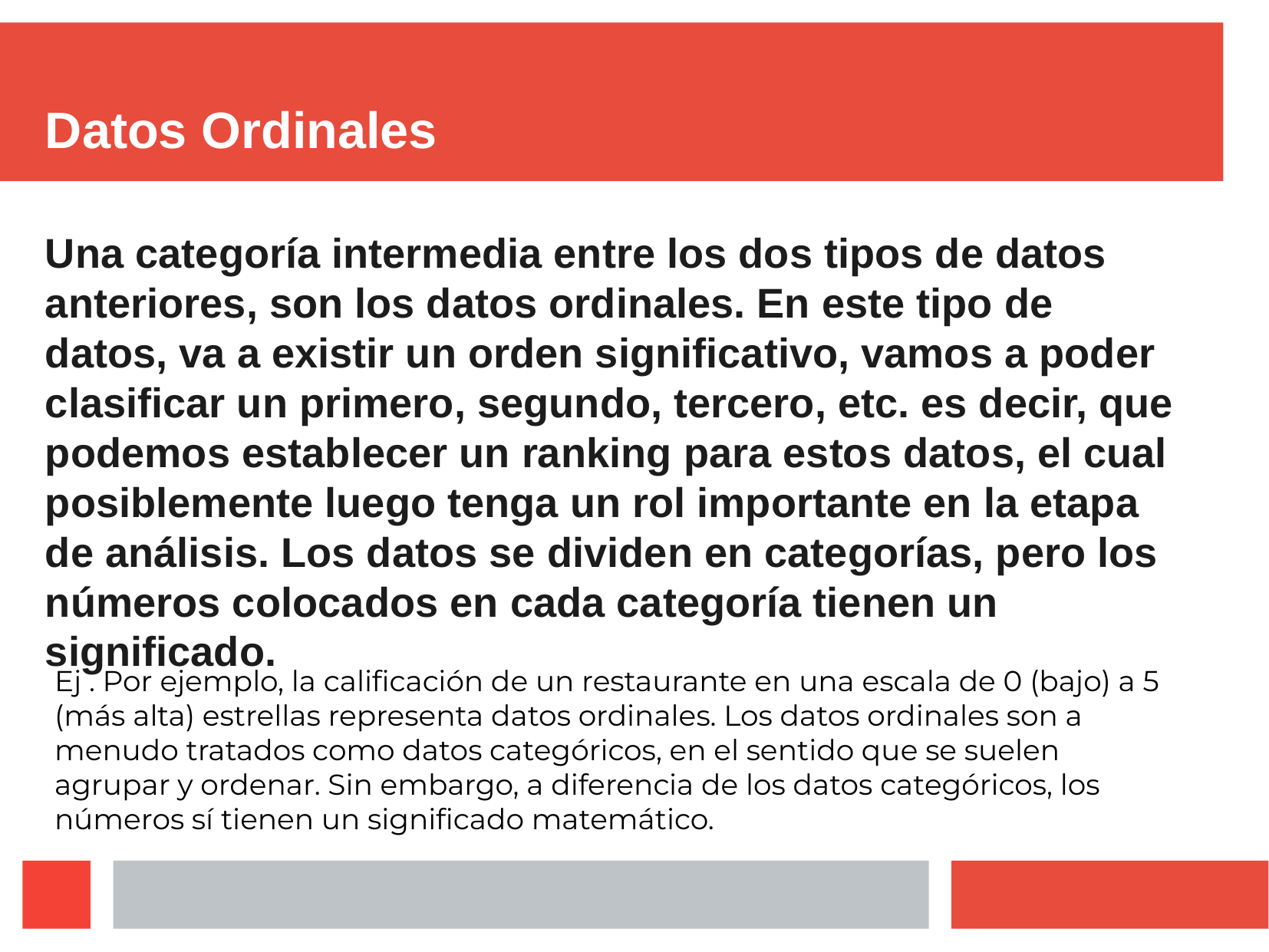

Datos Ordinales
Una categoría intermedia entre los dos tipos de datos anteriores, son los datos ordinales. En este tipo de datos, va a existir un orden significativo, vamos a poder clasificar un primero, segundo, tercero, etc. es decir, que podemos establecer un ranking para estos datos, el cual posiblemente luego tenga un rol importante en la etapa de análisis. Los datos se dividen en categorías, pero los números colocados en cada categoría tienen un significado.
Ej . Por ejemplo, la calificación de un restaurante en una escala de 0 (bajo) a 5 (más alta) estrellas representa datos ordinales. Los datos ordinales son a menudo tratados como datos categóricos, en el sentido que se suelen agrupar y ordenar. Sin embargo, a diferencia de los datos categóricos, los números sí tienen un significado matemático.